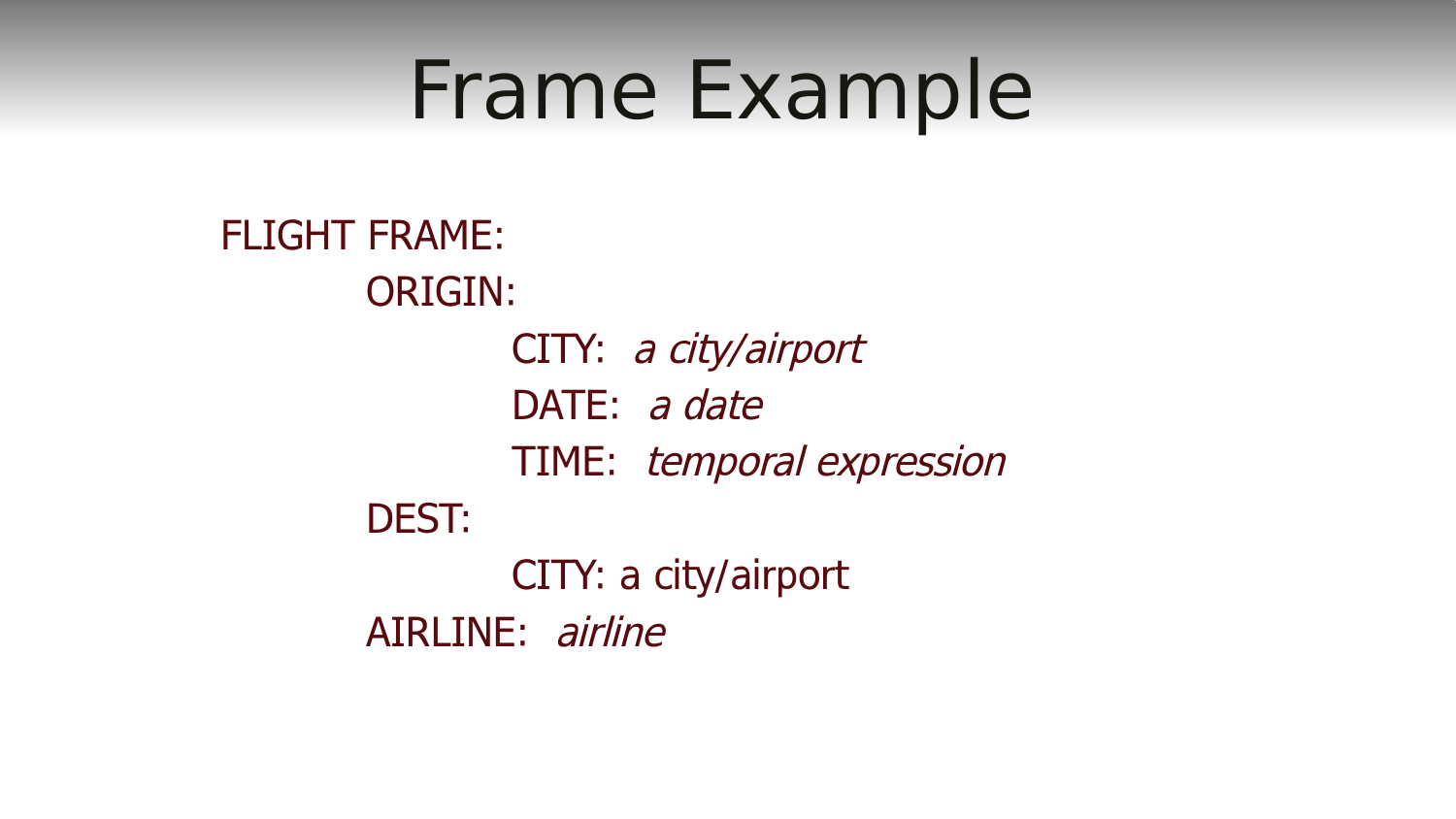

# Frame Example

	FLIGHT FRAME:
		ORIGIN:
			CITY:  a city/airport
			DATE:  a date
			TIME:  temporal expression
		DEST:
			CITY: a city/airport
		AIRLINE:  airline